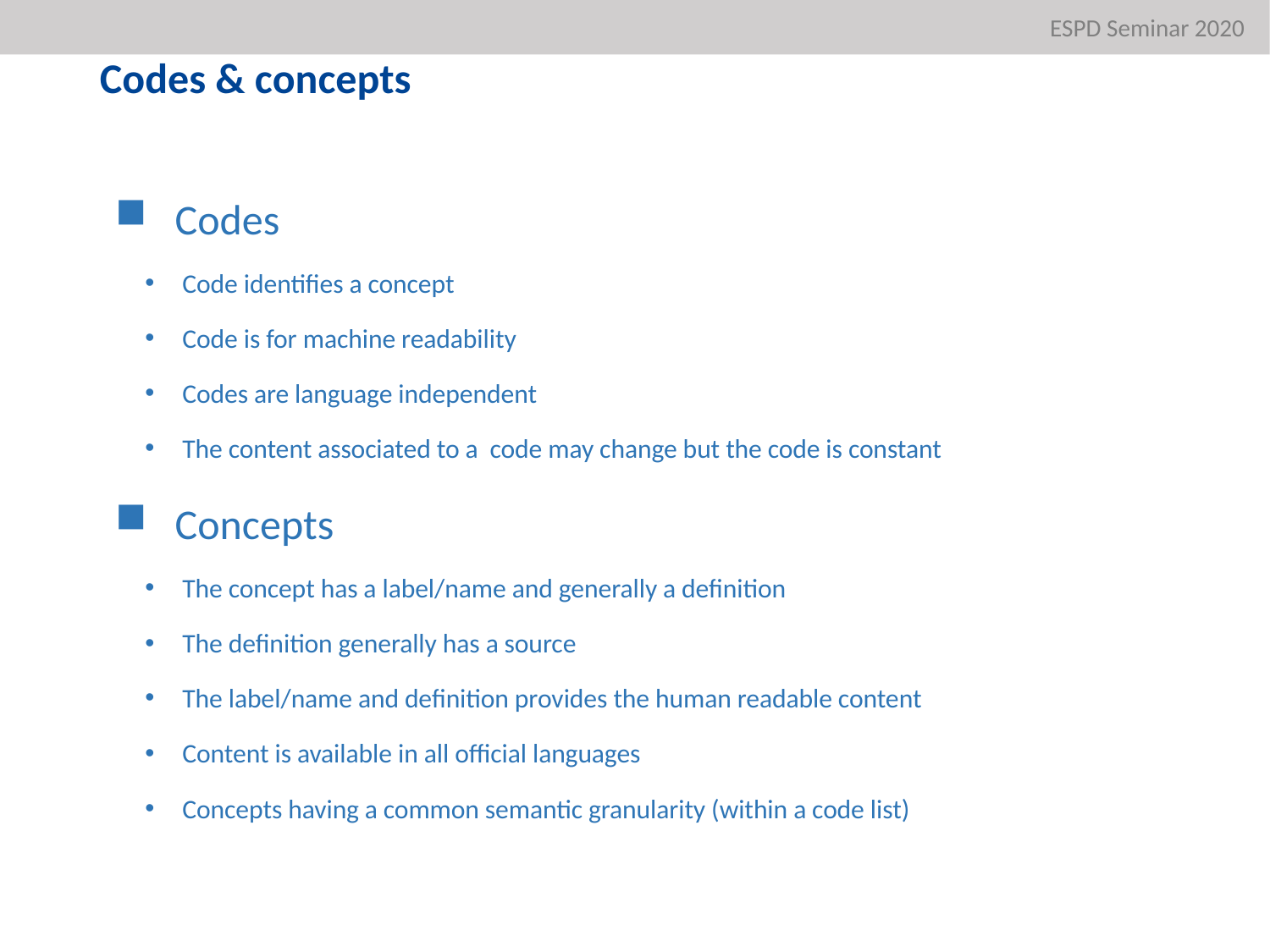

ESPD Seminar 2020
# Codes & concepts
Codes
Code identifies a concept
Code is for machine readability
Codes are language independent
The content associated to a  code may change but the code is constant
Concepts
The concept has a label/name and generally a definition
The definition generally has a source
The label/name and definition provides the human readable content
Content is available in all official languages
Concepts having a common semantic granularity (within a code list)